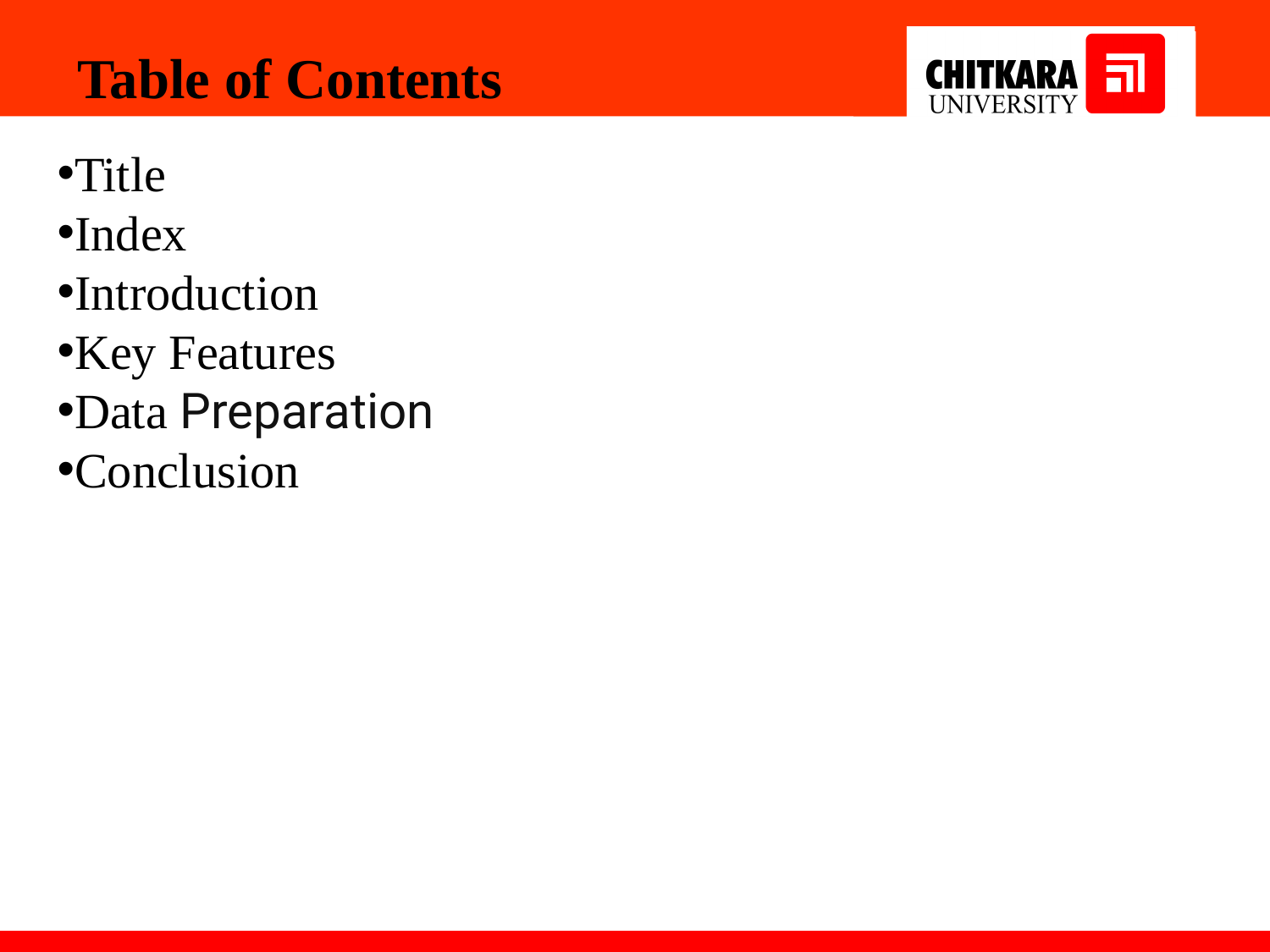

Table of Contents
Title
Index
Introduction
Key Features
Data Preparation
Conclusion